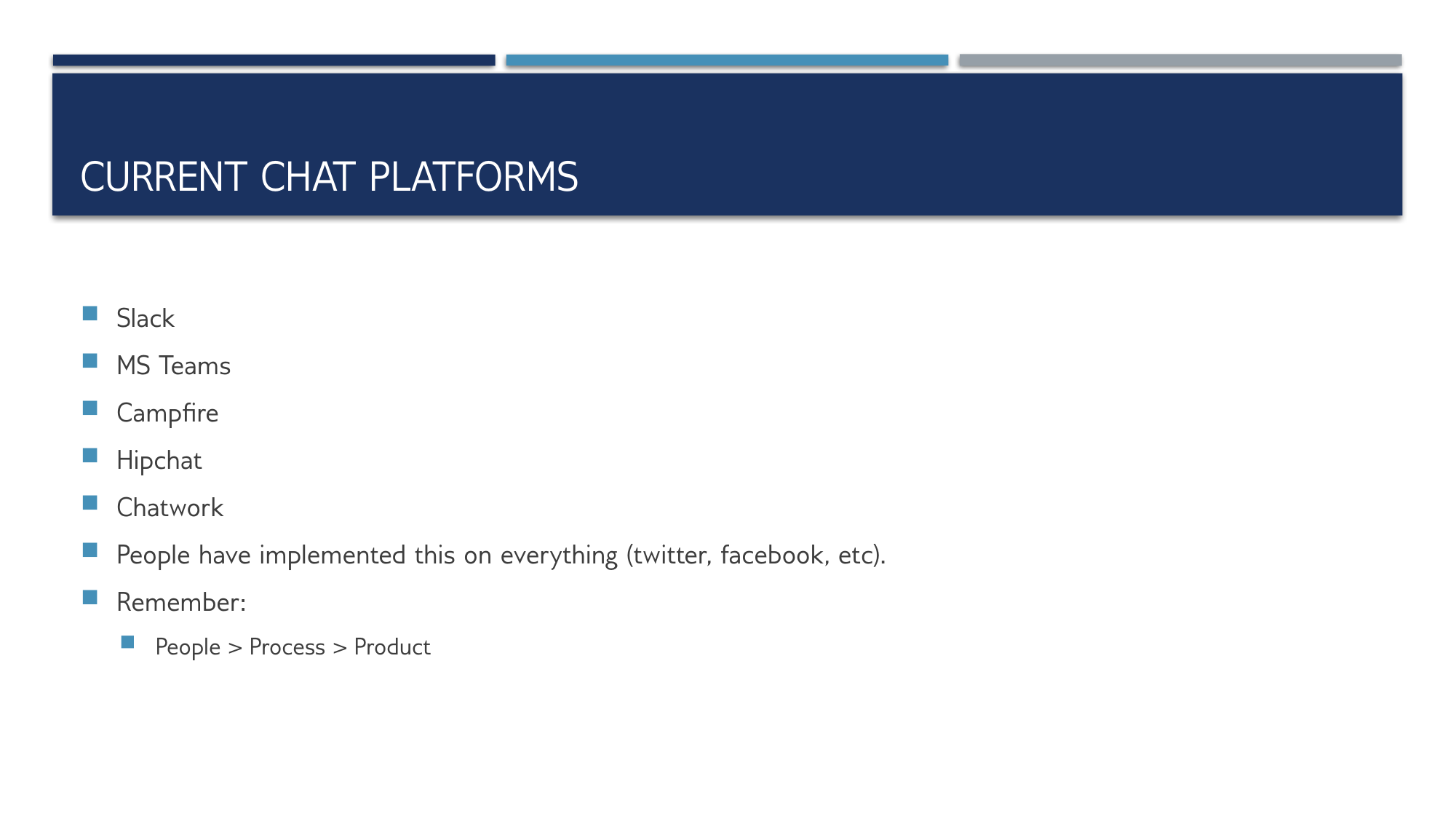

# Current Chat platforms
Slack
MS Teams
Campfire
Hipchat
Chatwork
People have implemented this on everything (twitter, facebook, etc).
Remember:
People > Process > Product